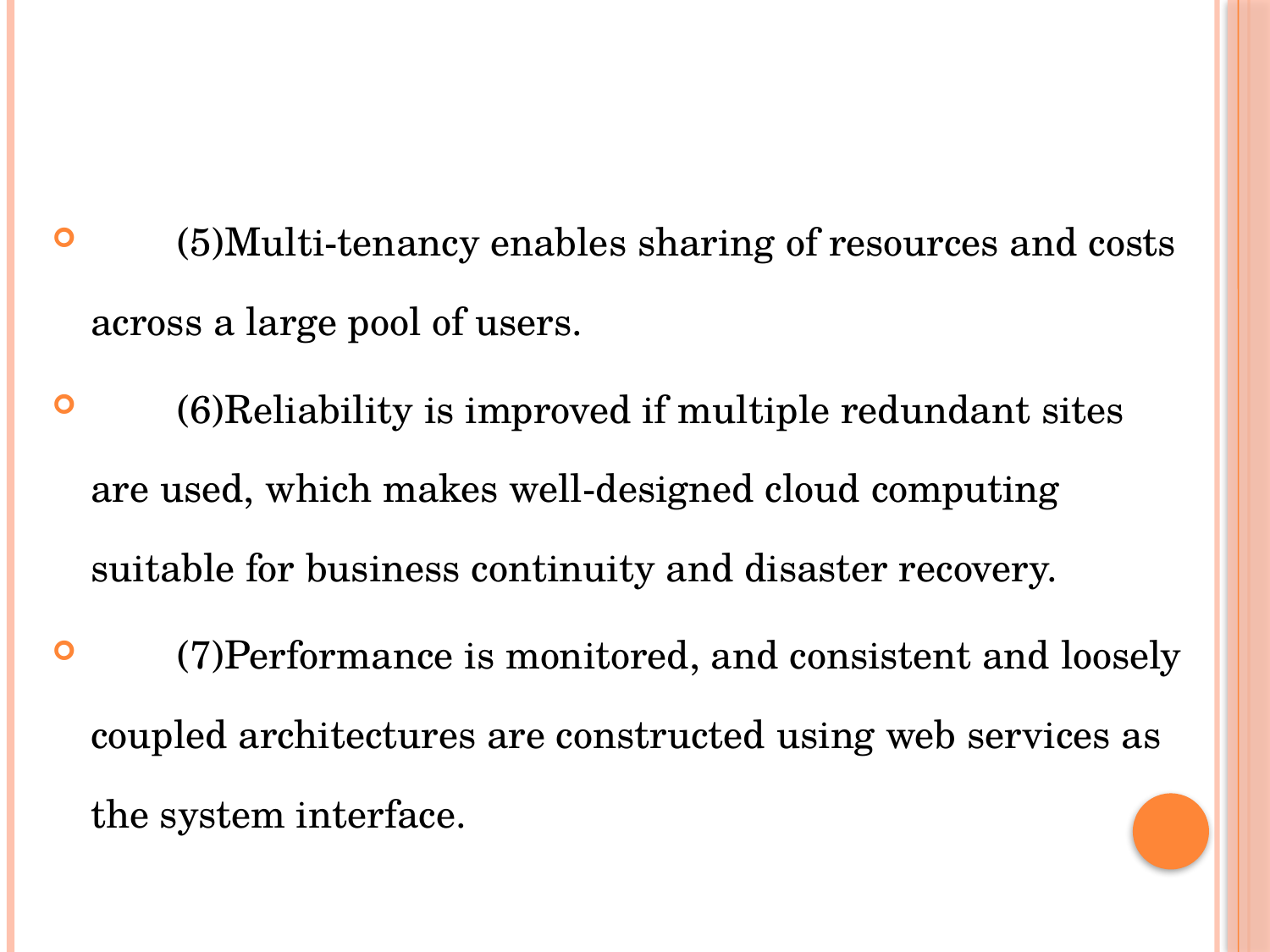

(5)Multi-tenancy enables sharing of resources and costs across a large pool of users.
        (6)Reliability is improved if multiple redundant sites are used, which makes well-designed cloud computing suitable for business continuity and disaster recovery.
        (7)Performance is monitored, and consistent and loosely coupled architectures are constructed using web services as the system interface.